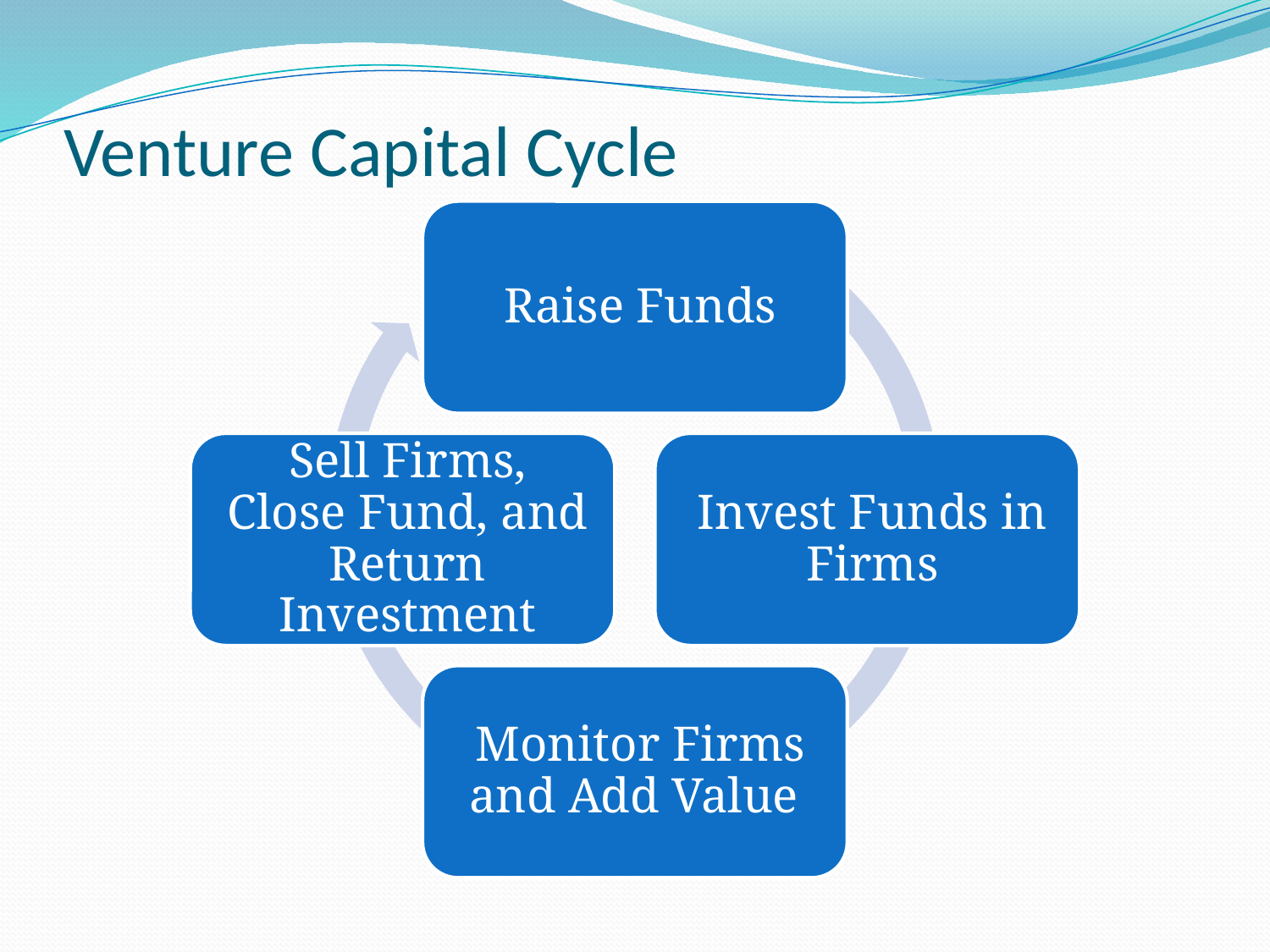

# Venture Capital Cycle
Raise Funds
Invest Funds in Firms
Monitor Firms and Add Value
Sell Firms, Close Fund, and Return Investment